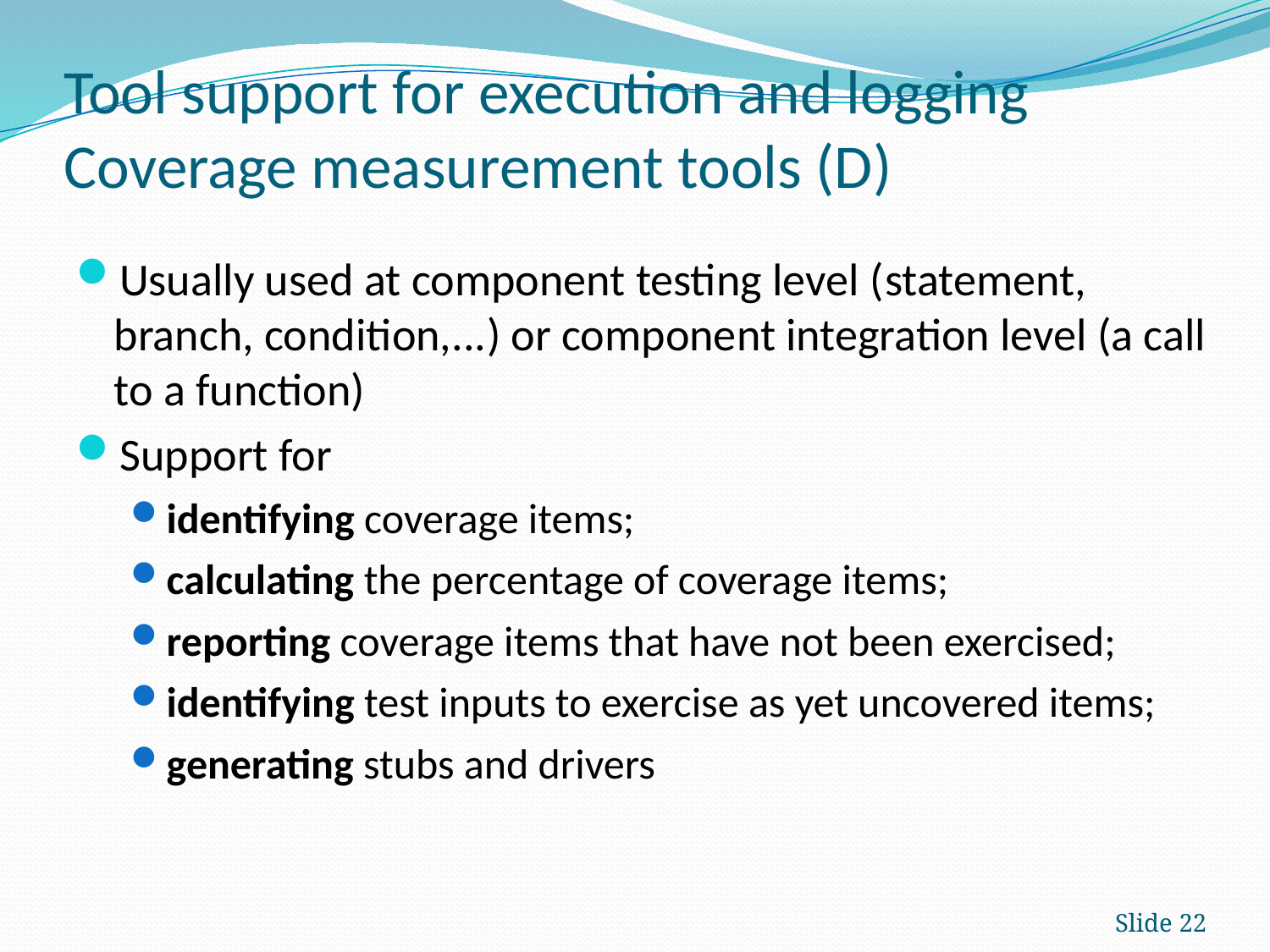

# Tool support for execution and logging Coverage measurement tools (D)
Usually used at component testing level (statement, branch, condition,...) or component integration level (a call to a function)
Support for
identifying coverage items;
calculating the percentage of coverage items;
reporting coverage items that have not been exercised;
identifying test inputs to exercise as yet uncovered items;
generating stubs and drivers
Slide 22